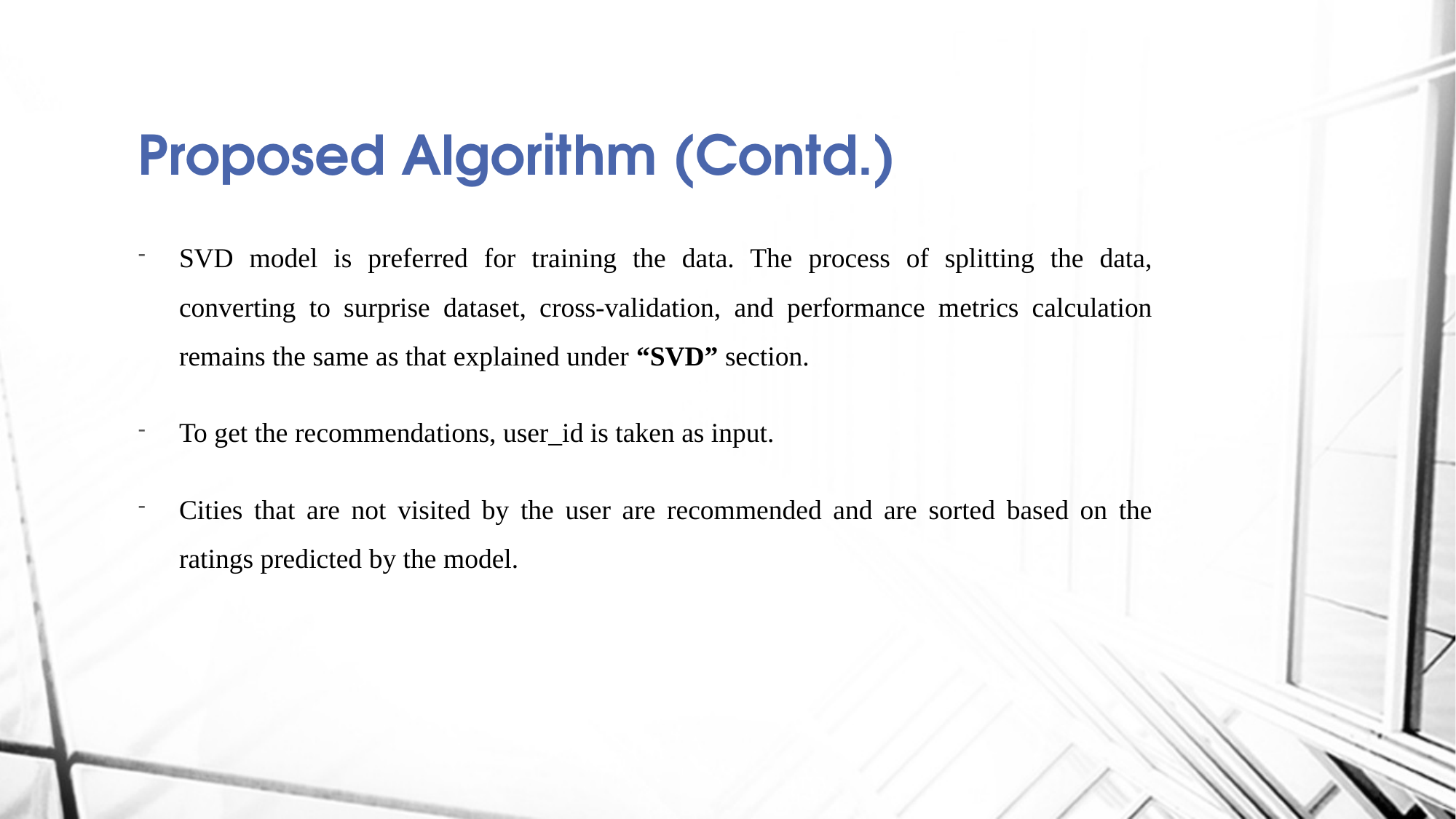

# Proposed Algorithm (Contd.)
SVD model is preferred for training the data. The process of splitting the data, converting to surprise dataset, cross-validation, and performance metrics calculation remains the same as that explained under “SVD” section.
To get the recommendations, user_id is taken as input.
Cities that are not visited by the user are recommended and are sorted based on the ratings predicted by the model.